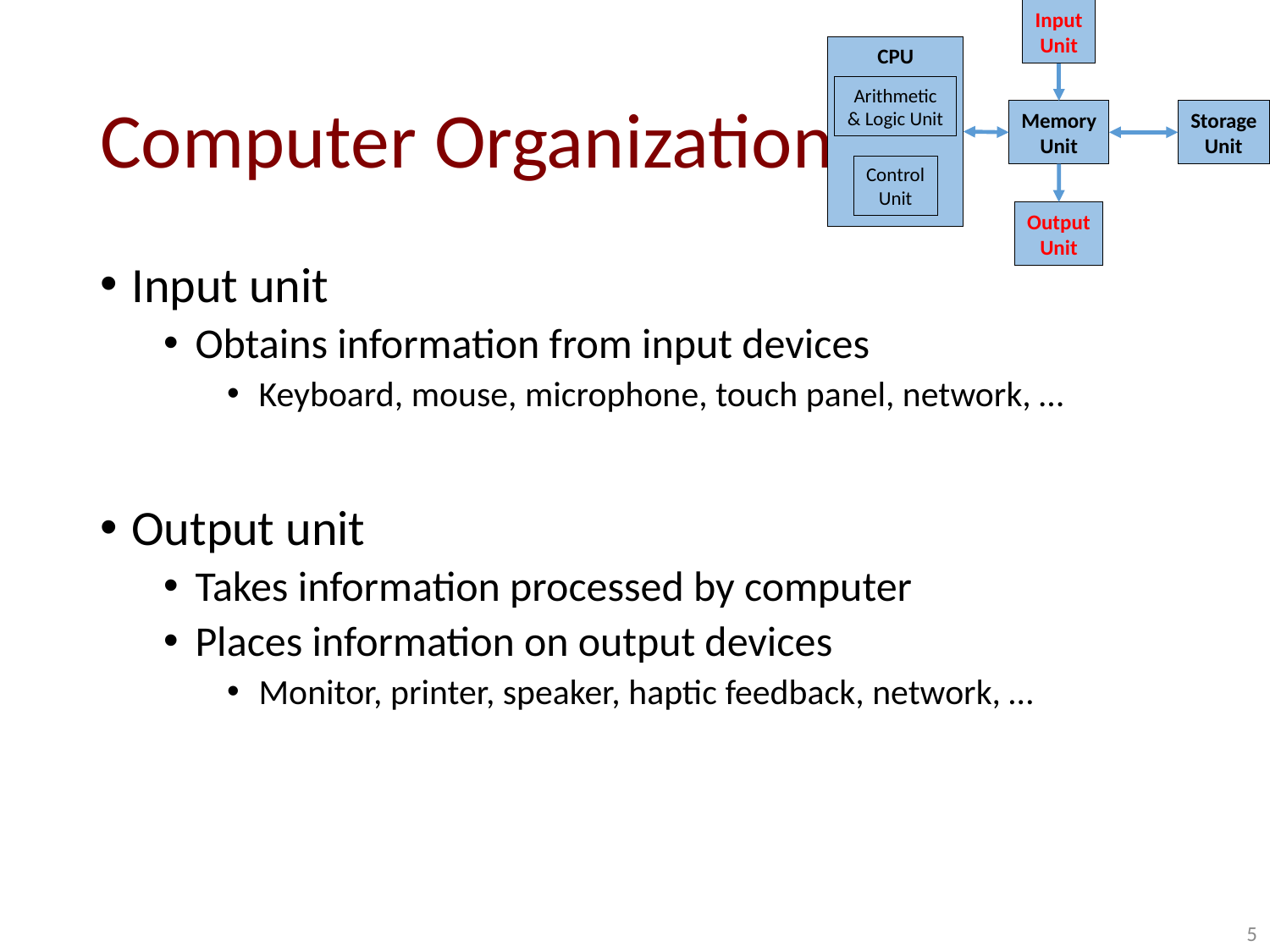

Input
Unit
CPU

Arithmetic
& Logic Unit
Memory
Unit
Storage
Unit
Control
Unit
Output
Unit
# Computer Organization
Input unit
Obtains information from input devices
Keyboard, mouse, microphone, touch panel, network, …

Output unit
Takes information processed by computer
Places information on output devices
Monitor, printer, speaker, haptic feedback, network, …
5